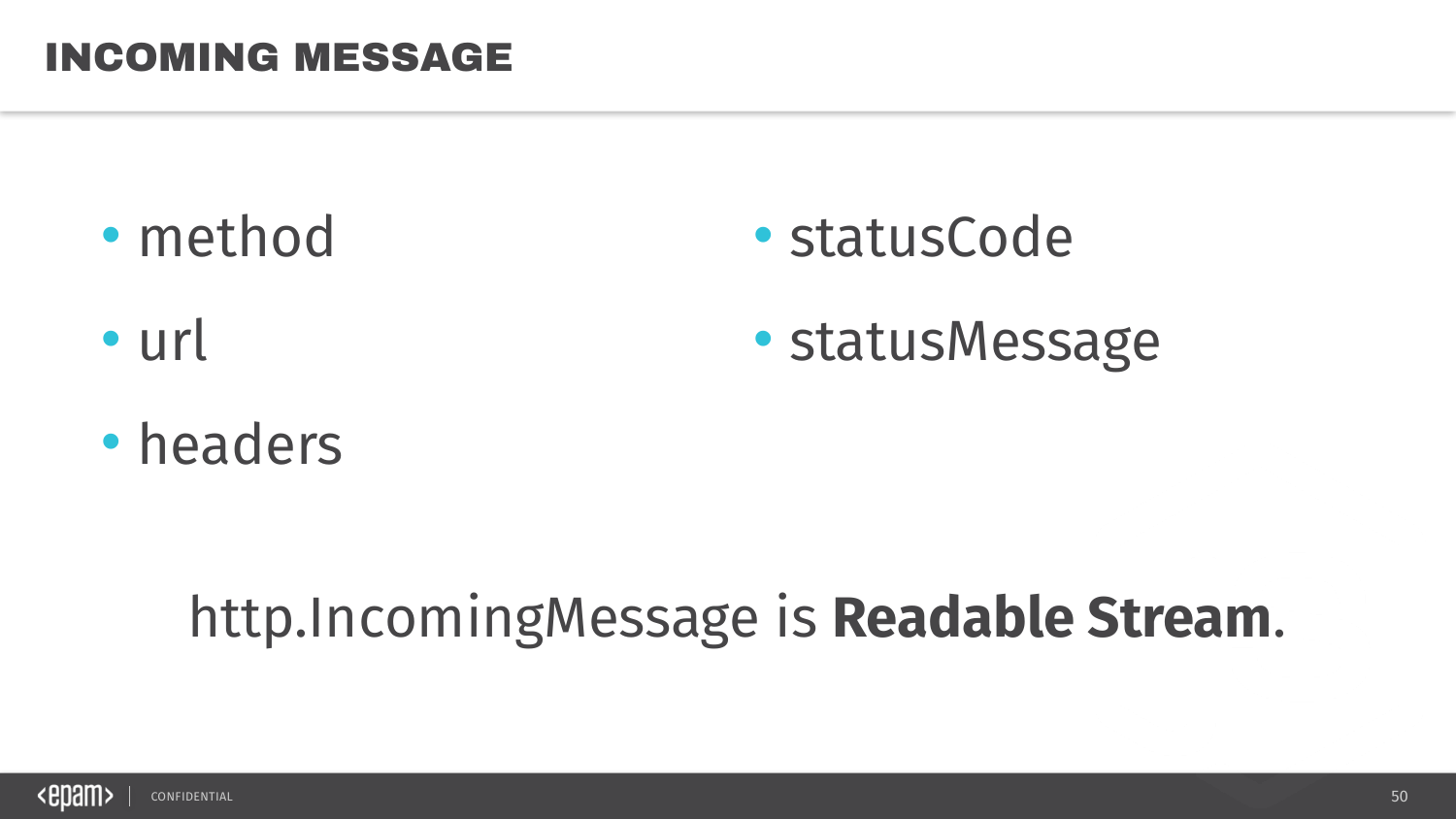

INCOMING MESSAGE
 method
 url
 headers
 statusCode
 statusMessage
http.IncomingMessage is Readable Stream.